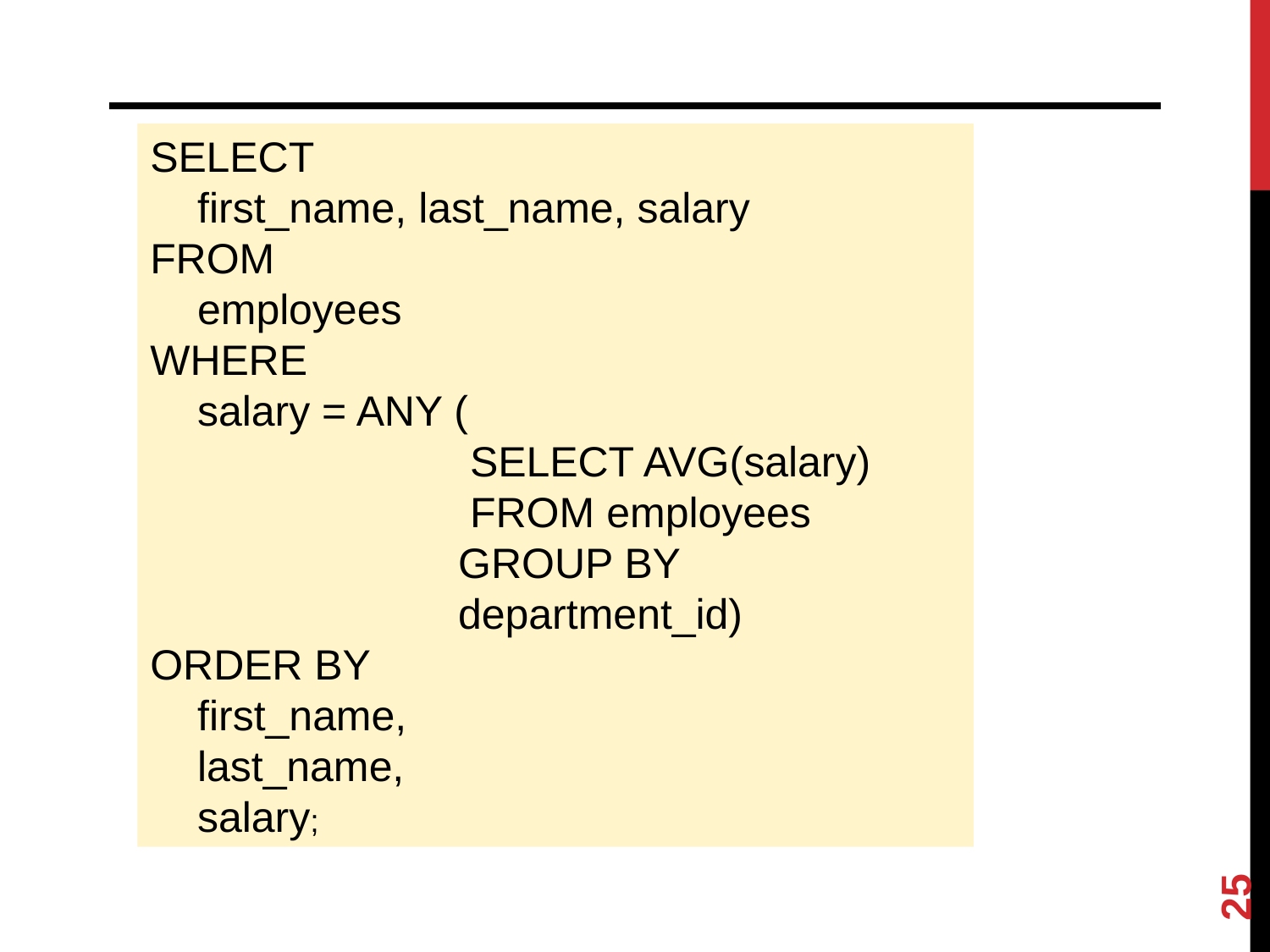

SELECT
    first_name, last_name, salary
FROM
    employees
WHERE
    salary = ANY (
                           SELECT AVG(salary)
                           FROM employees
                          GROUP BY
                          department_id)
ORDER BY
    first_name,
    last_name,
    salary;
25